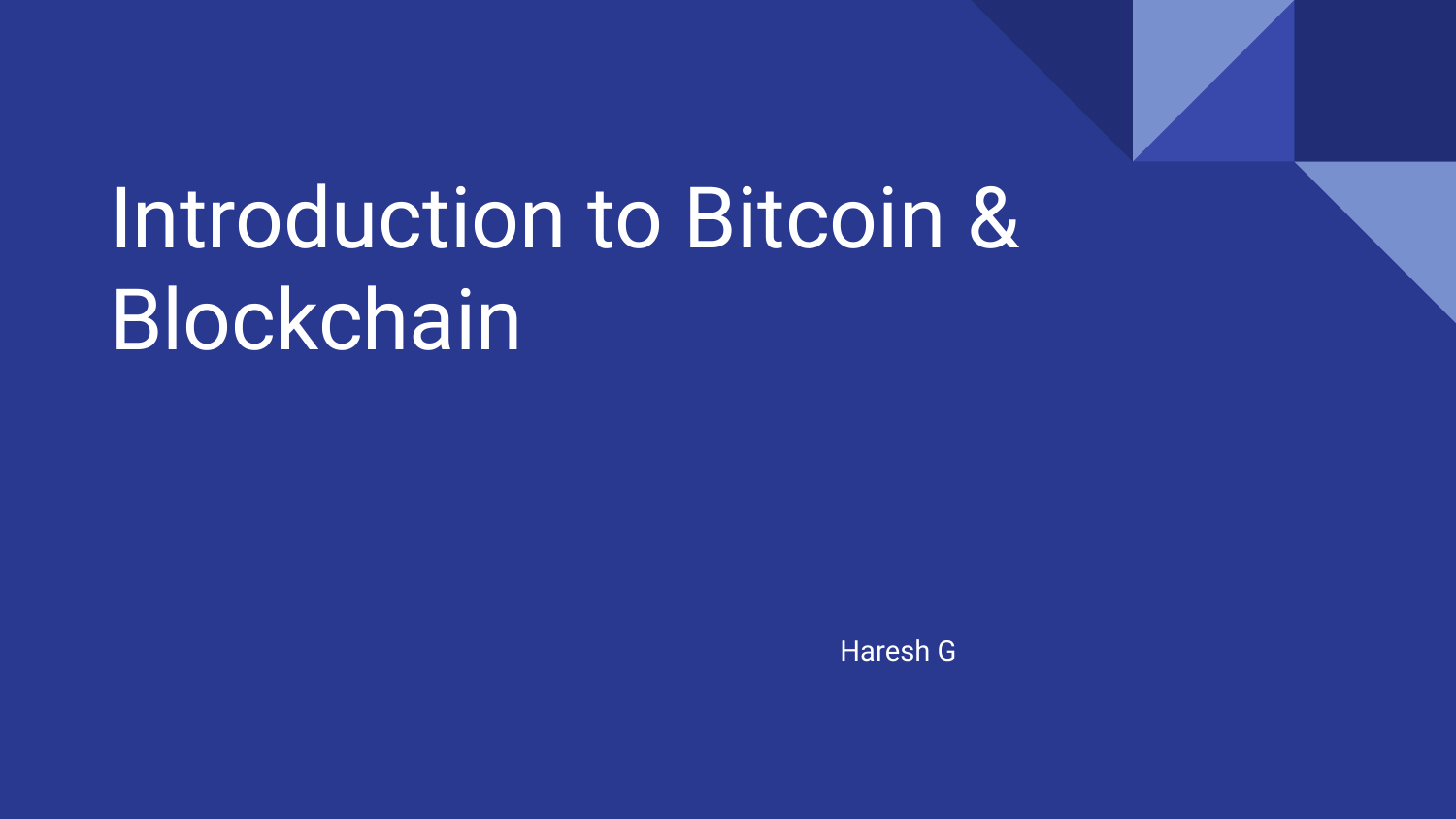

# Introduction to Bitcoin & Blockchain

Haresh G